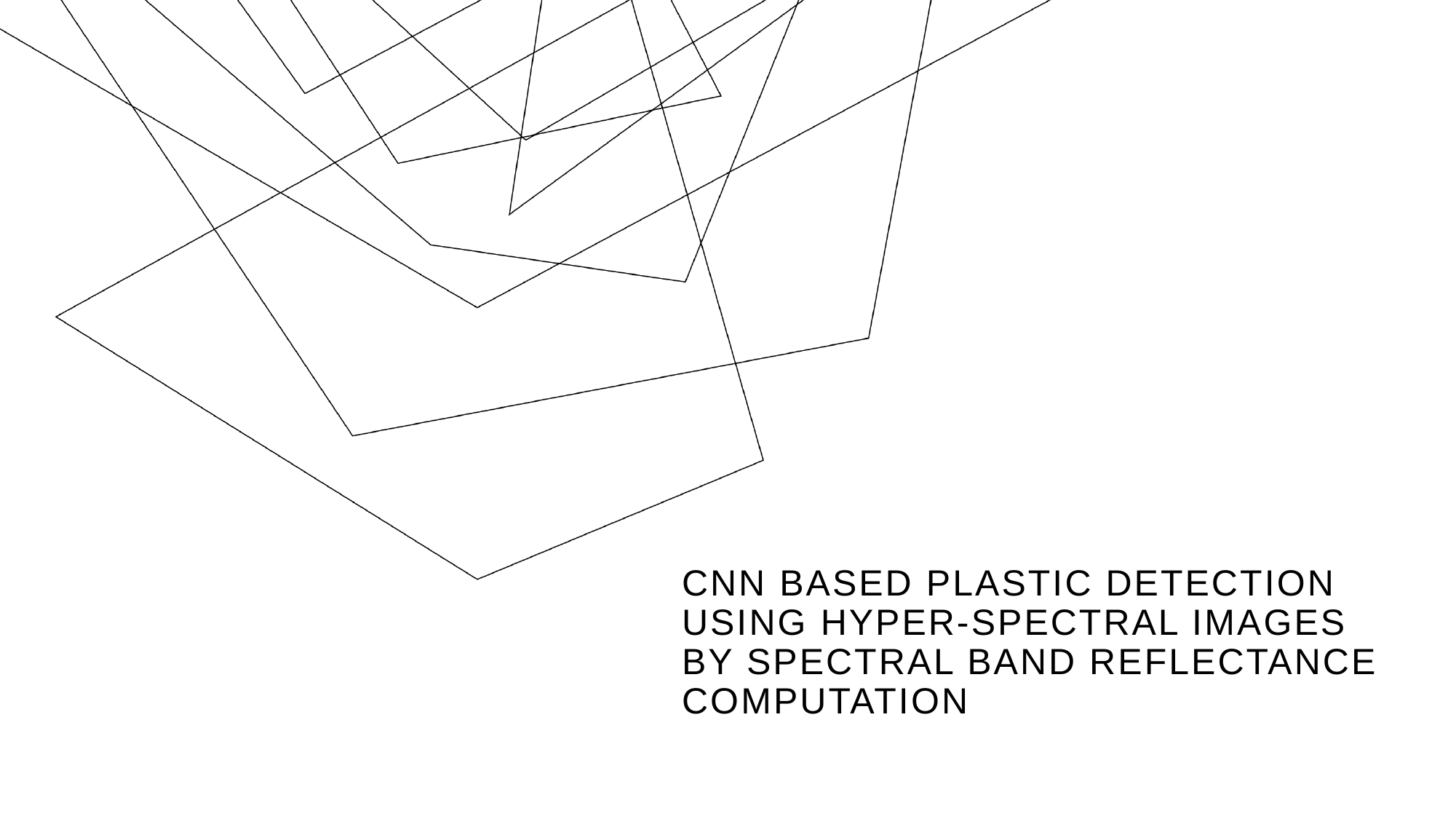

# CNN based Plastic Detection using Hyper-spectral Images by Spectral Band Reflectance Computation